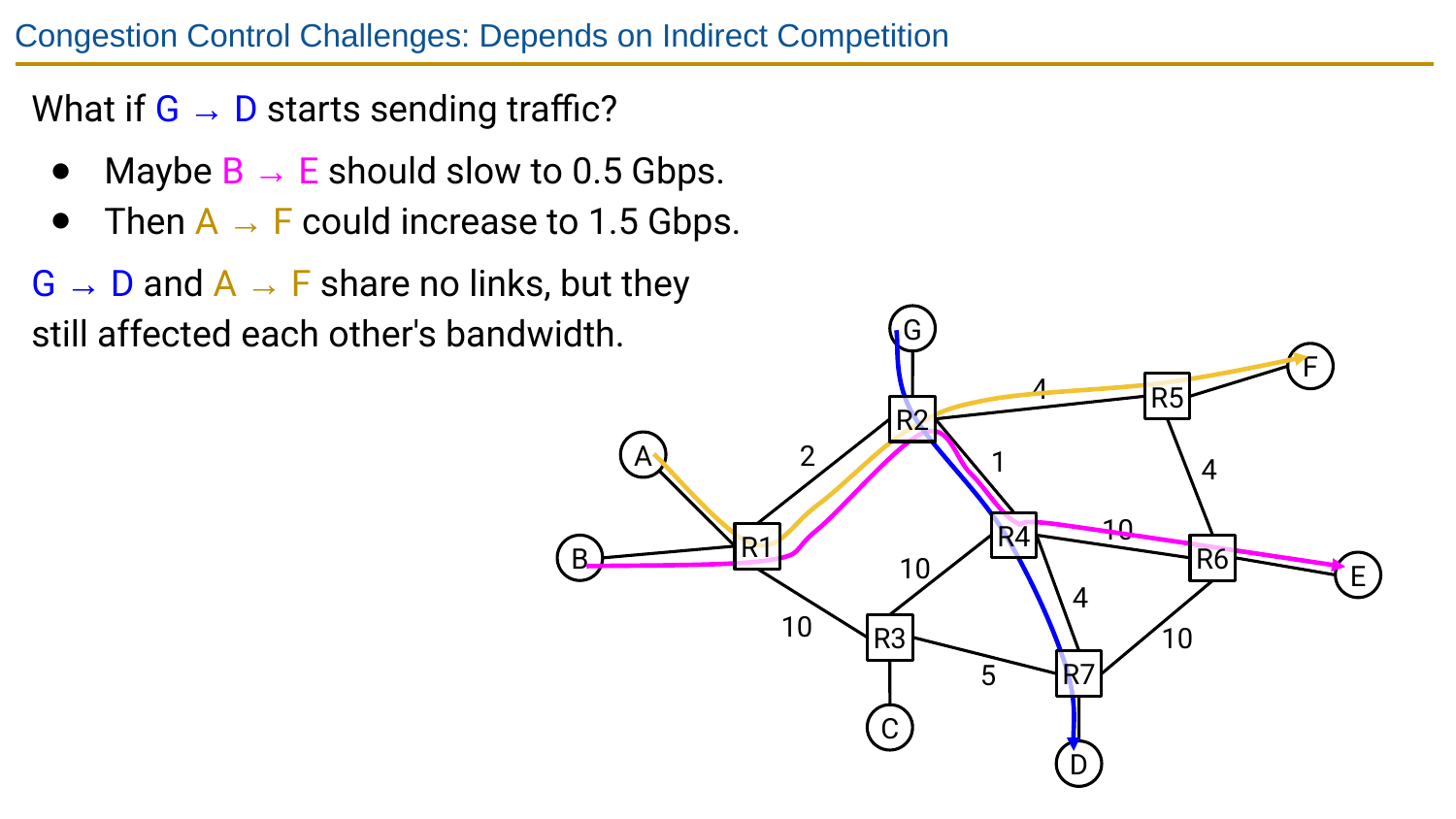

# Congestion Control Challenges: Depends on Indirect Competition
What if G → D starts sending traffic?
Maybe B → E should slow to 0.5 Gbps.
Then A → F could increase to 1.5 Gbps.
G → D and A → F share no links, but they
still affected each other's bandwidth.
G

F

4
R5
R2

A
2
1
4
10
R4
R1
B
R6
10
E
4
10
R3
10
R7
5
C
D